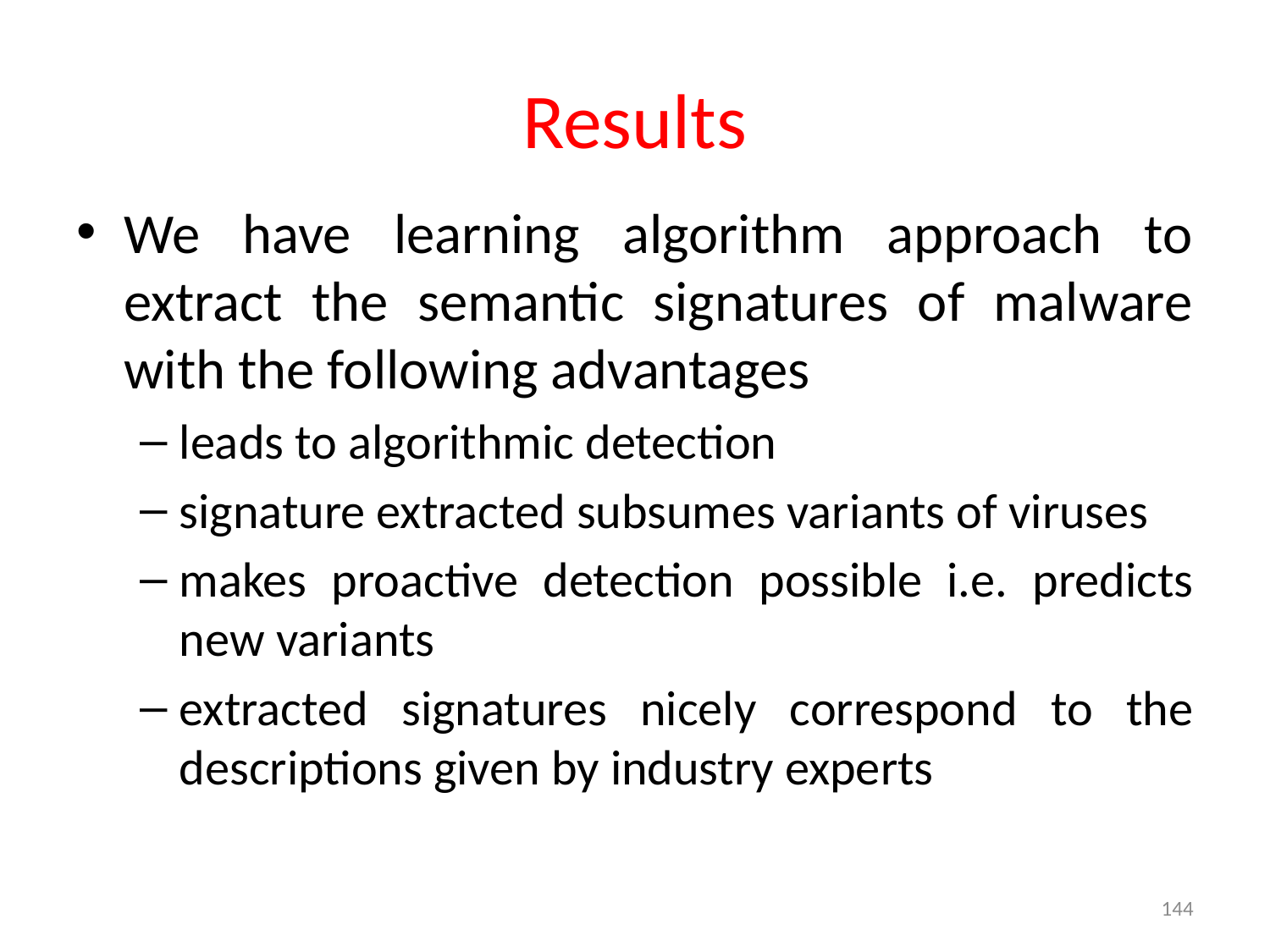

Results
We have learning algorithm approach to extract the semantic signatures of malware with the following advantages
leads to algorithmic detection
signature extracted subsumes variants of viruses
makes proactive detection possible i.e. predicts new variants
extracted signatures nicely correspond to the descriptions given by industry experts
144